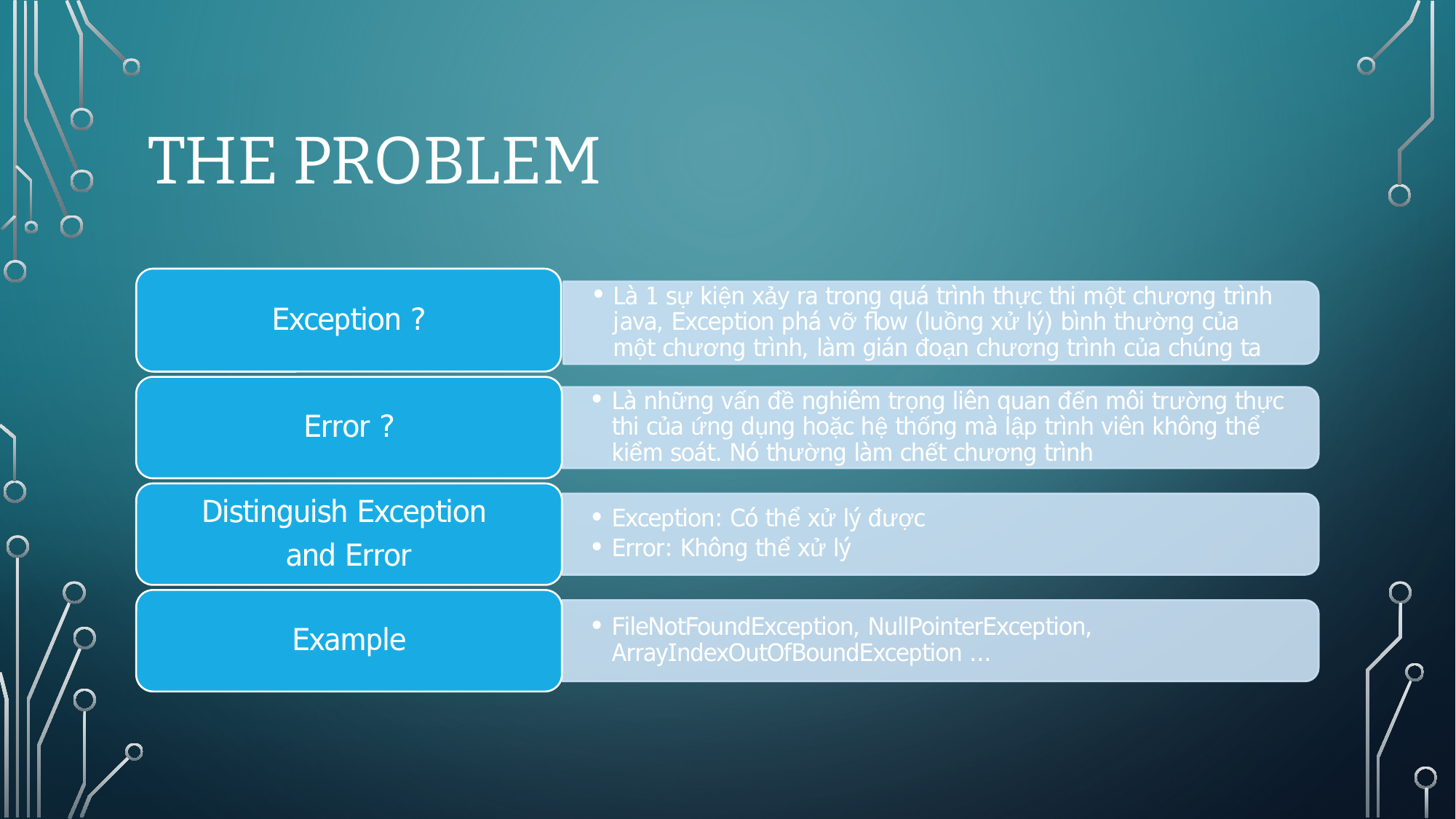

# THE PROBLEM

Exception ?
Là 1 sự kiện xảy ra trong quá trình thực thi một chương trình java, Exception phá vỡ flow (luồng xử lý) bình thường của một chương trình, làm gián đoạn chương trình của chúng ta

Error ?
Là những vấn đề nghiêm trọng liên quan đến môi trường thực thi của ứng dụng hoặc hệ thống mà lập trình viên không thể kiểm soát. Nó thường làm chết chương trình

Distinguish Exception
and Error
Exception: Có thể xử lý được
Error: Không thể xử lý

Example
FileNotFoundException, NullPointerException, ArrayIndexOutOfBoundException ...